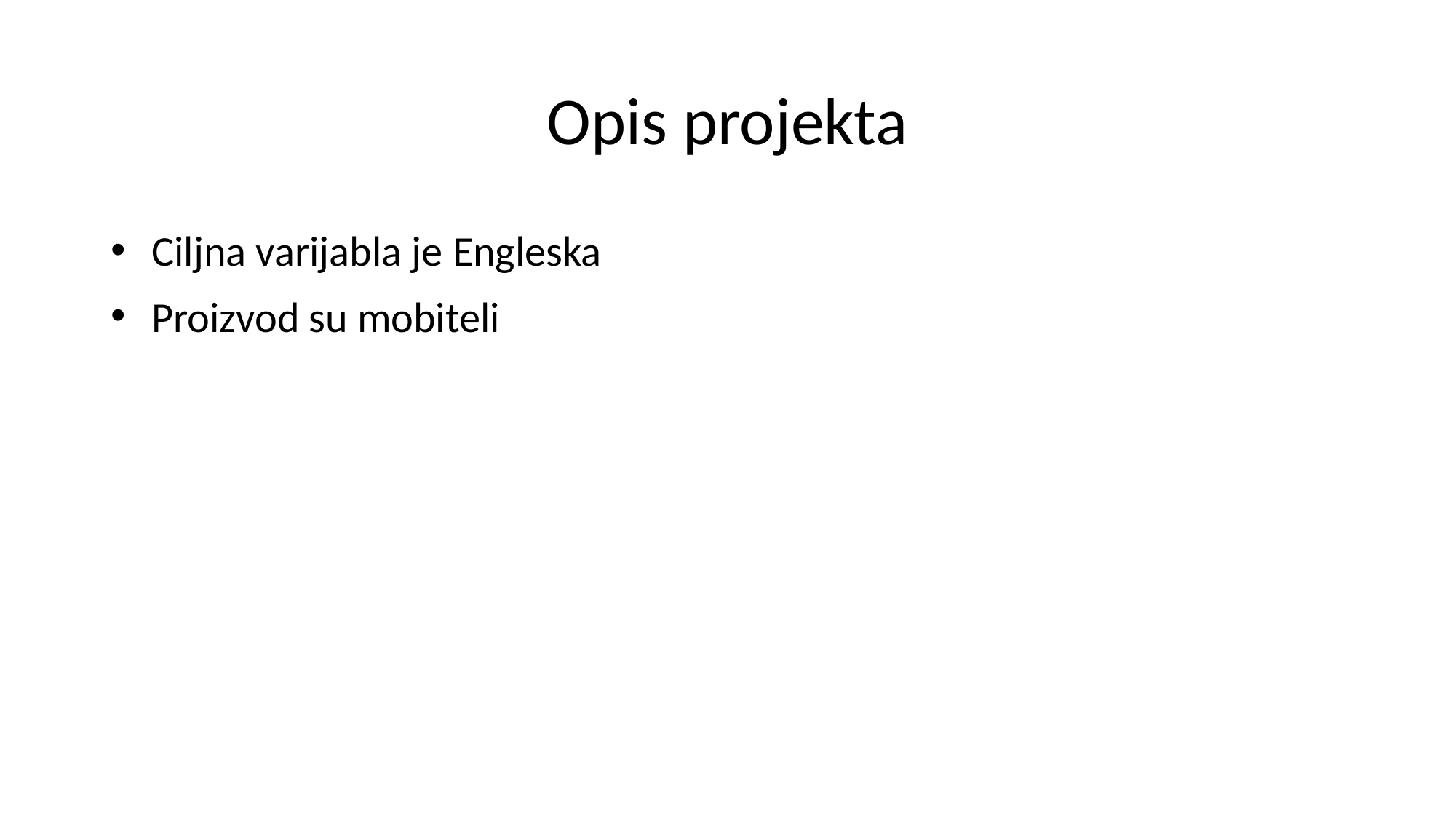

# Opis projekta
Ciljna varijabla je Engleska
Proizvod su mobiteli